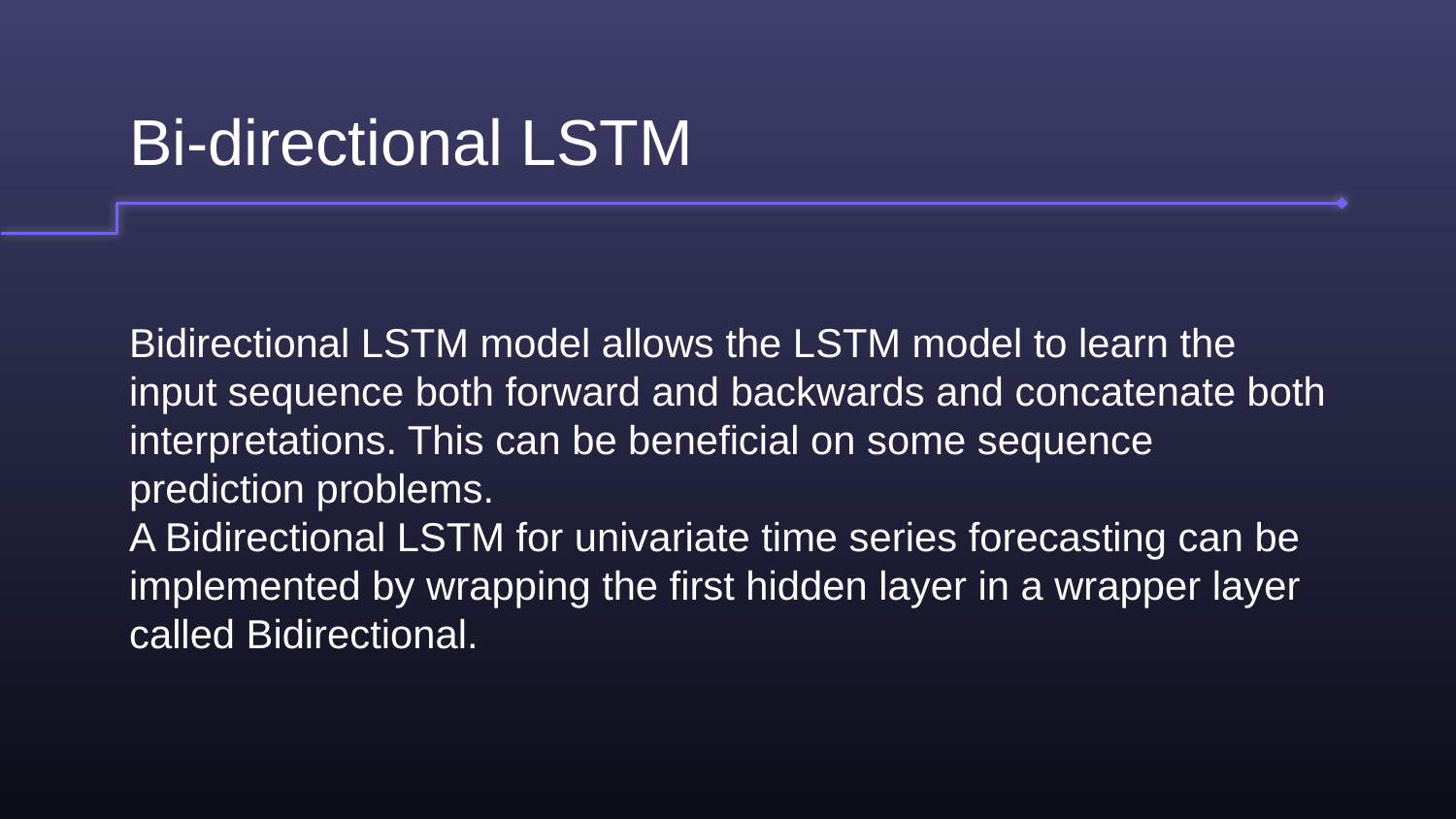

# Bi-directional LSTM
Bidirectional LSTM model allows the LSTM model to learn the input sequence both forward and backwards and concatenate both interpretations. This can be beneficial on some sequence prediction problems.
A Bidirectional LSTM for univariate time series forecasting can be implemented by wrapping the first hidden layer in a wrapper layer called Bidirectional.